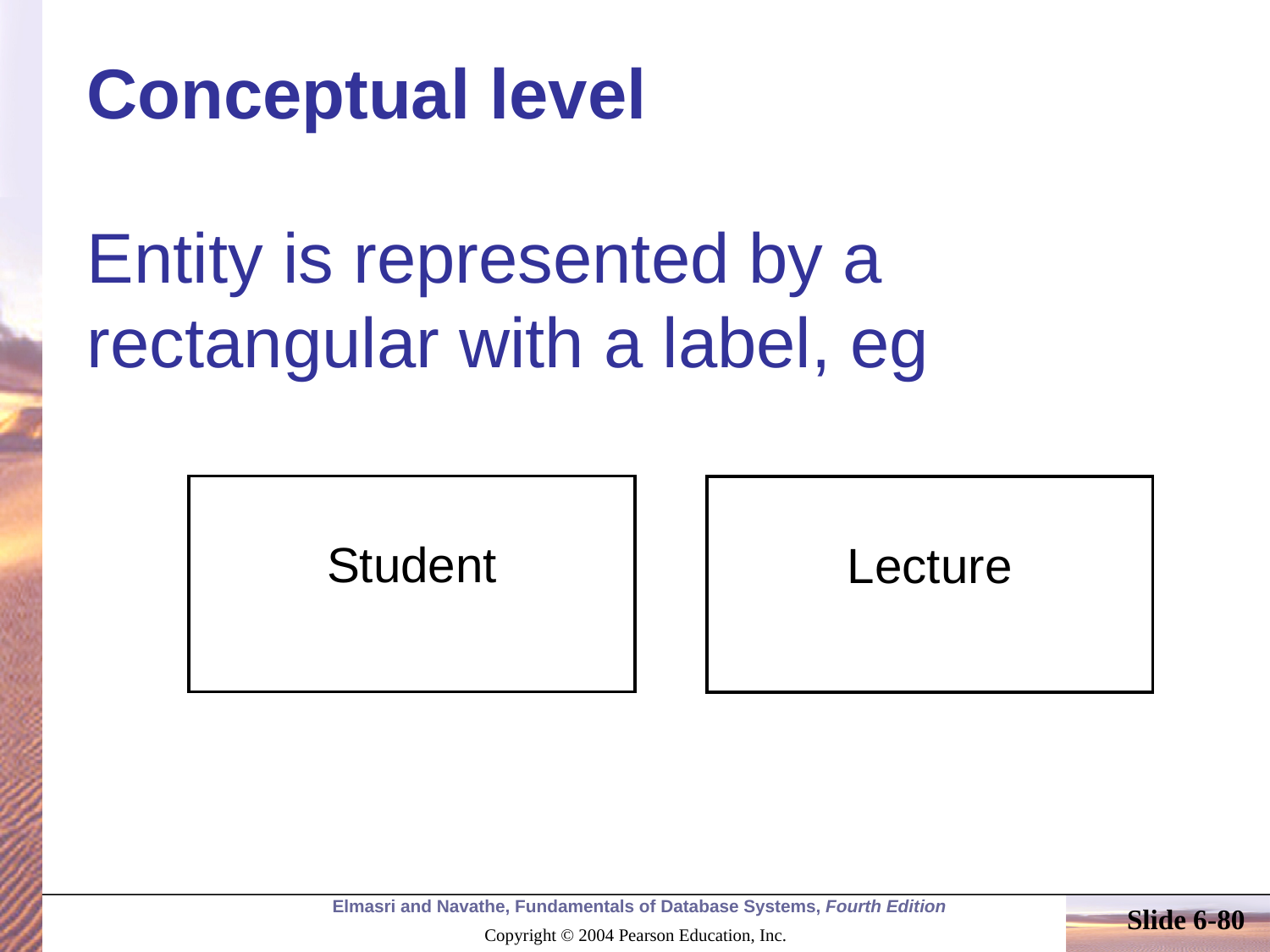

# Conceptual level
Entity is represented by a rectangular with a label, eg

Student

Lecture
Slide 6-80